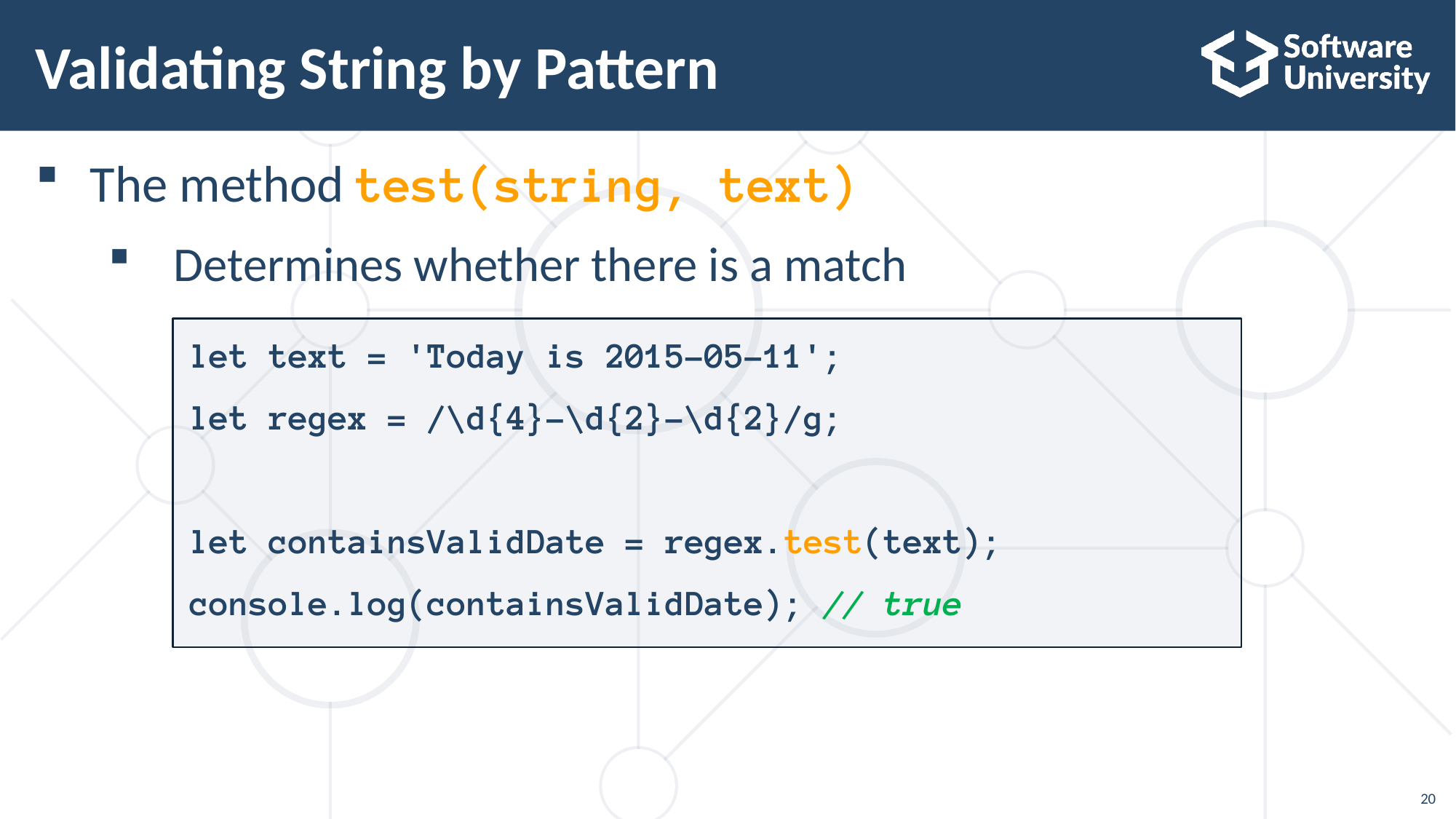

# Validating String by Pattern
The method test(string, text)
 Determines whether there is a match
let text = 'Today is 2015-05-11';
let regex = /\d{4}-\d{2}-\d{2}/g;

let containsValidDate = regex.test(text);
console.log(containsValidDate); // true
20